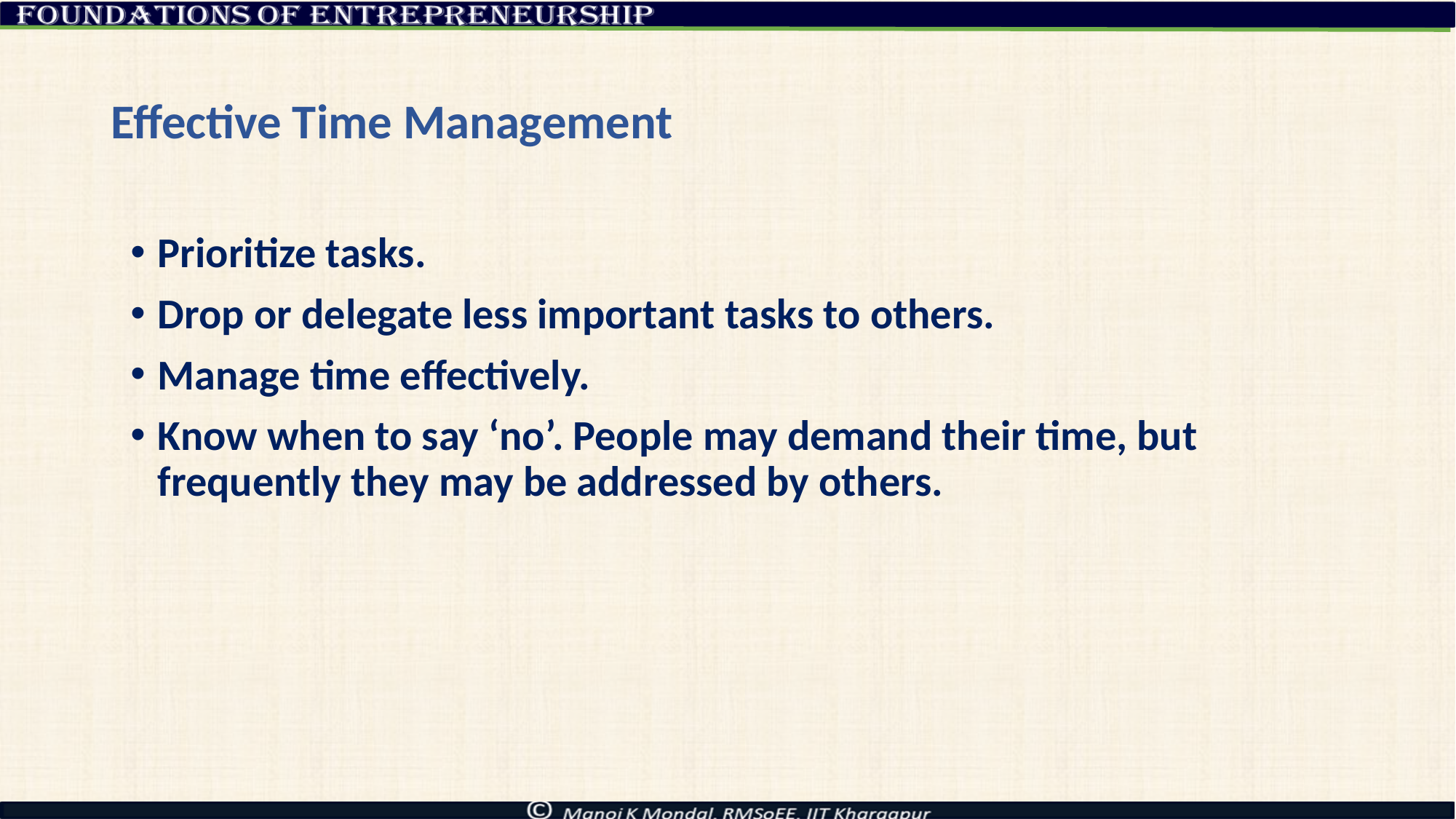

# Effective Time Management
Prioritize tasks.
Drop or delegate less important tasks to others.
Manage time effectively.
Know when to say ‘no’. People may demand their time, but frequently they may be addressed by others.